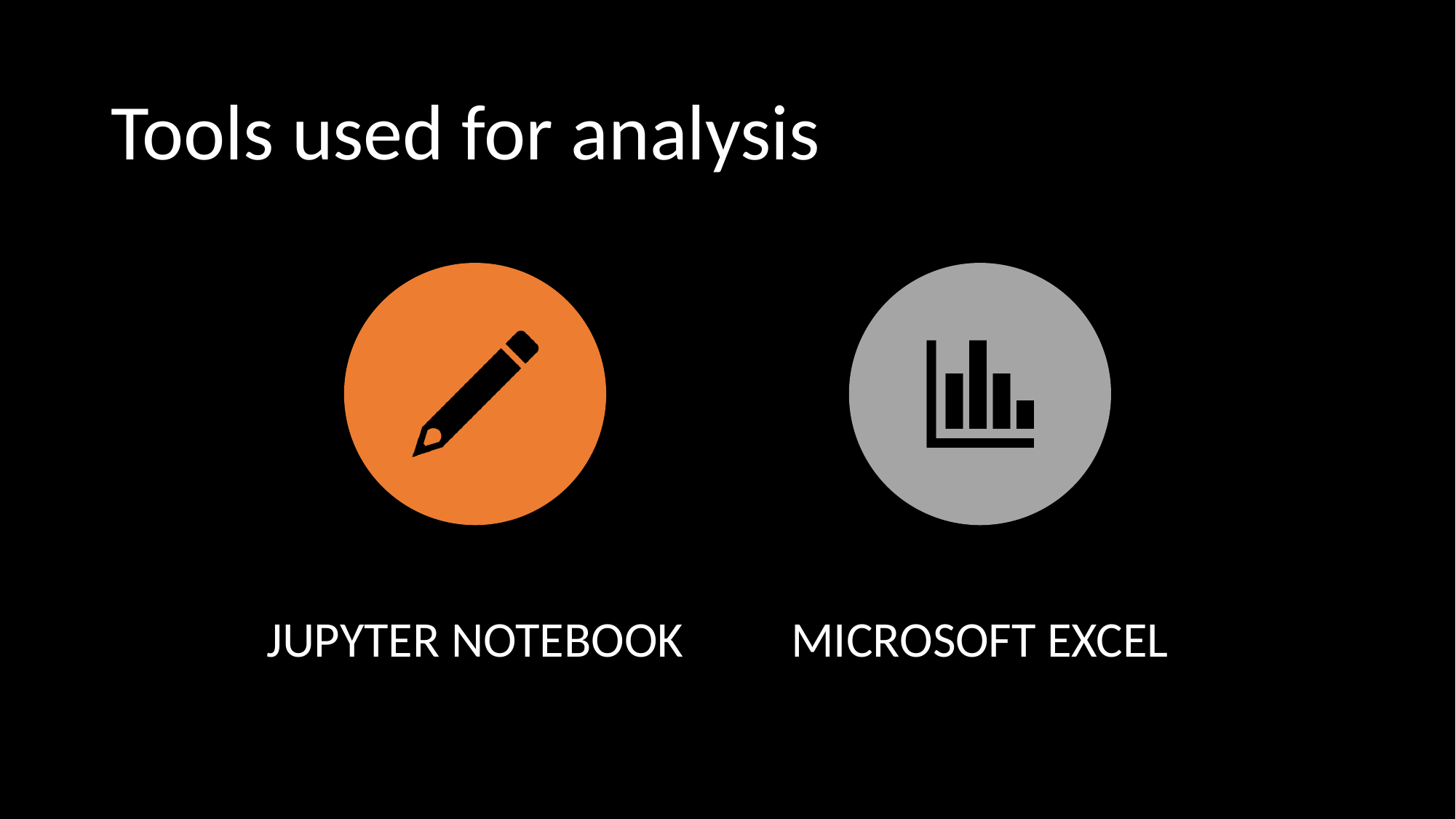

# Tools used for analysis
Jupyter Notebook
Microsoft Excel